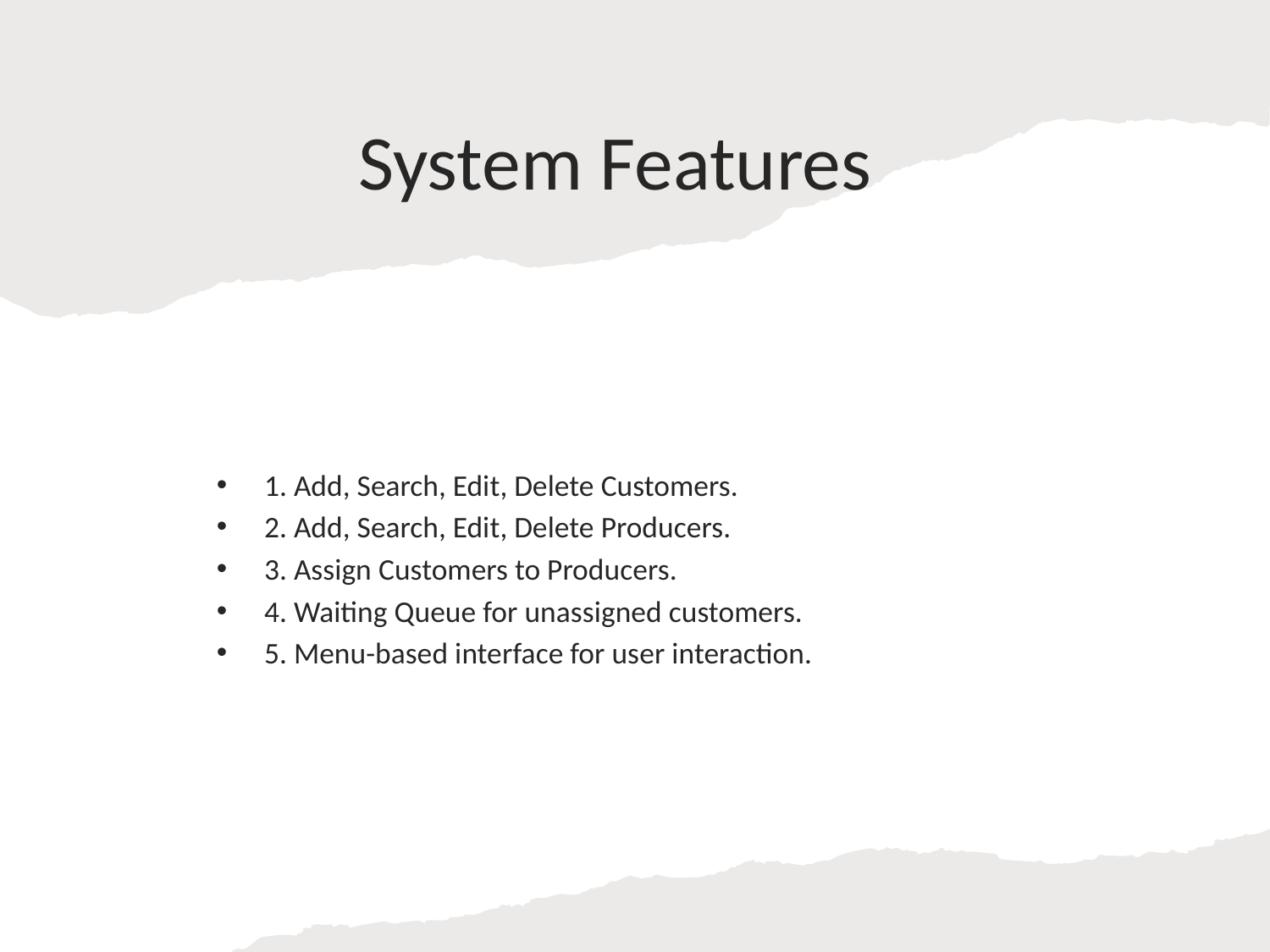

# System Features
1. Add, Search, Edit, Delete Customers.
2. Add, Search, Edit, Delete Producers.
3. Assign Customers to Producers.
4. Waiting Queue for unassigned customers.
5. Menu-based interface for user interaction.